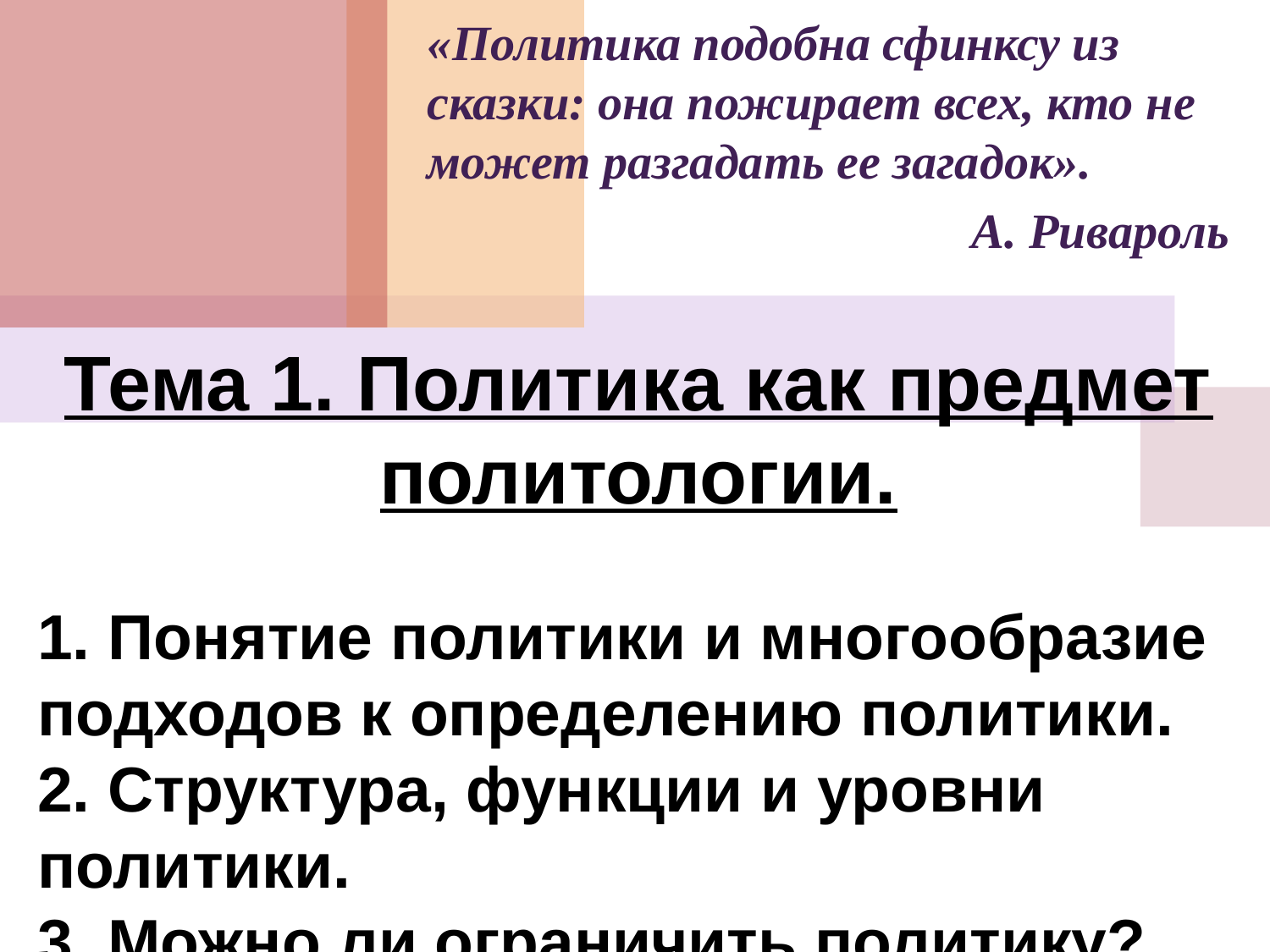

«Политика подобна сфинксу из сказки: она пожирает всех, кто не может разгадать ее загадок».
А. Ривароль
Тема 1. Политика как предмет политологии.

1. Понятие политики и многообразие подходов к определению политики.
2. Структура, функции и уровни политики.
3. Можно ли ограничить политику?